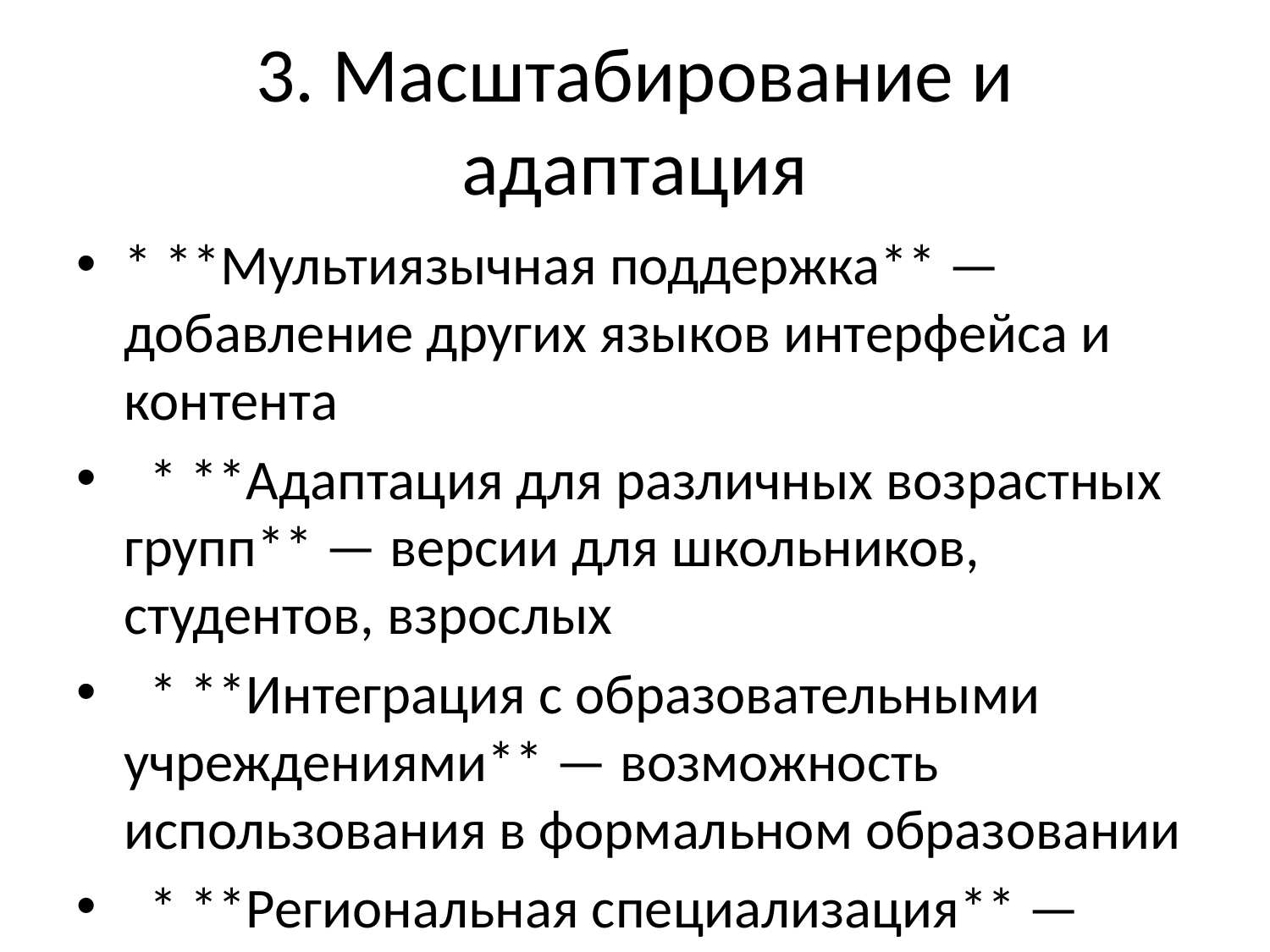

# 3. Масштабирование и адаптация
* **Мультиязычная поддержка** — добавление других языков интерфейса и контента
  * **Адаптация для различных возрастных групп** — версии для школьников, студентов, взрослых
  * **Интеграция с образовательными учреждениями** — возможность использования в формальном образовании
  * **Региональная специализация** — фокус на истории отдельных регионов России